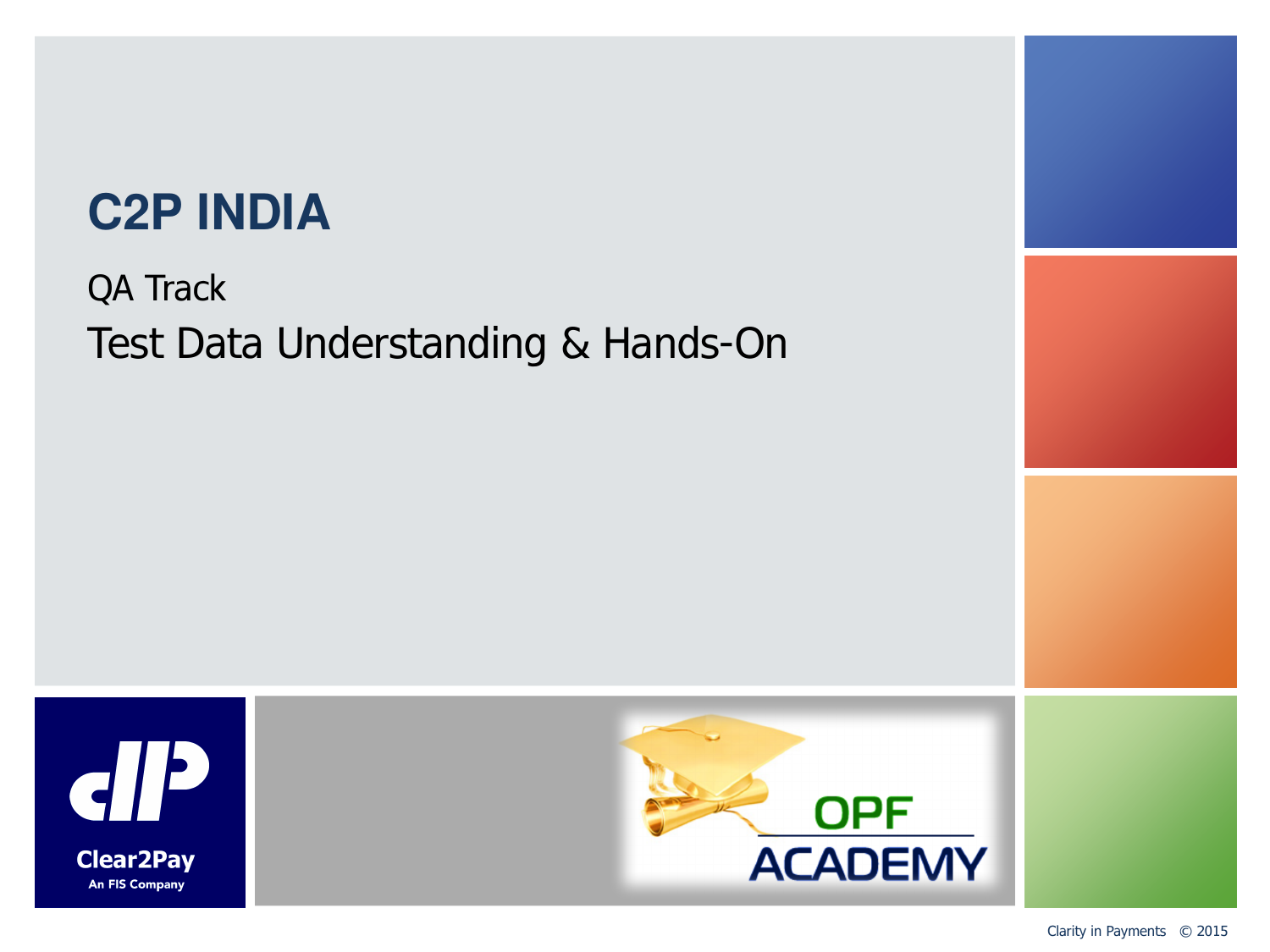

# C2P India
QA Track
Test Data Understanding & Hands-On